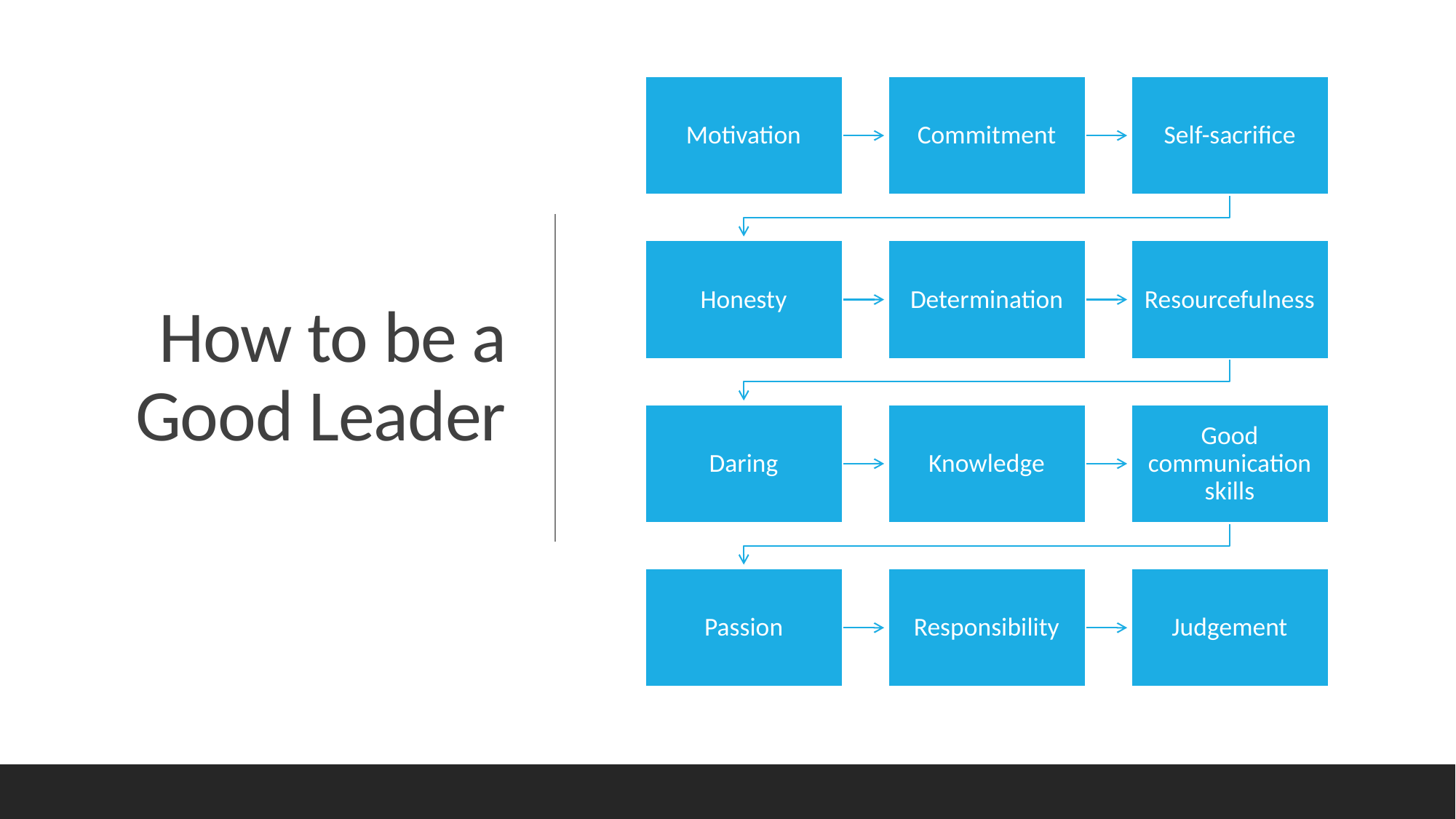

# How to be a Good Leader

Motivation

Commitment

Self-sacrifice

Honesty

Determination

Resourcefulness

Daring

Knowledge

Good communication skills

Passion

Responsibility
Judgement